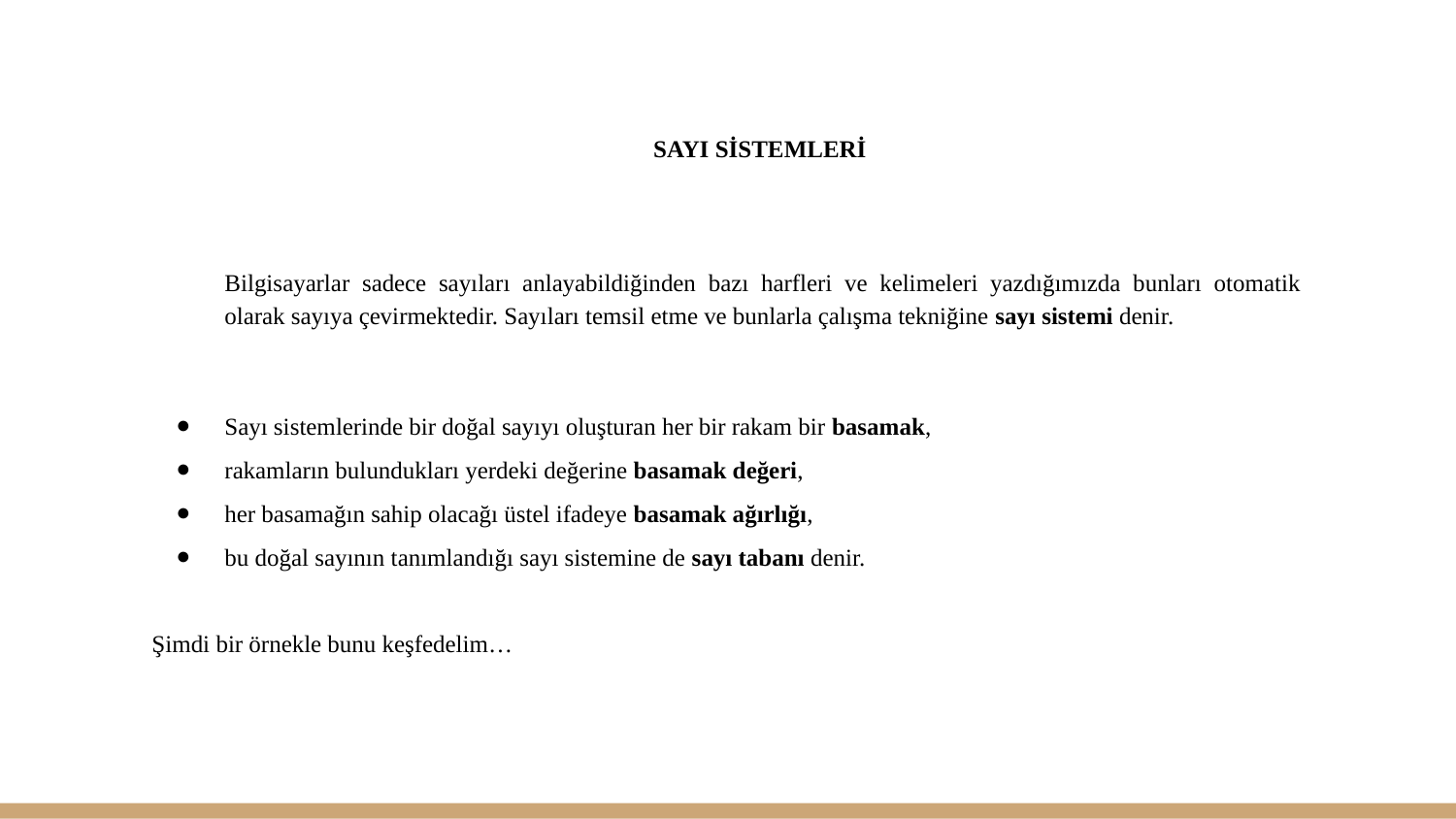

SAYI SİSTEMLERİ

Bilgisayarlar sadece sayıları anlayabildiğinden bazı harfleri ve kelimeleri yazdığımızda bunları otomatik olarak sayıya çevirmektedir. Sayıları temsil etme ve bunlarla çalışma tekniğine sayı sistemi denir.

Sayı sistemlerinde bir doğal sayıyı oluşturan her bir rakam bir basamak,
rakamların bulundukları yerdeki değerine basamak değeri,
her basamağın sahip olacağı üstel ifadeye basamak ağırlığı,
bu doğal sayının tanımlandığı sayı sistemine de sayı tabanı denir.

Şimdi bir örnekle bunu keşfedelim…